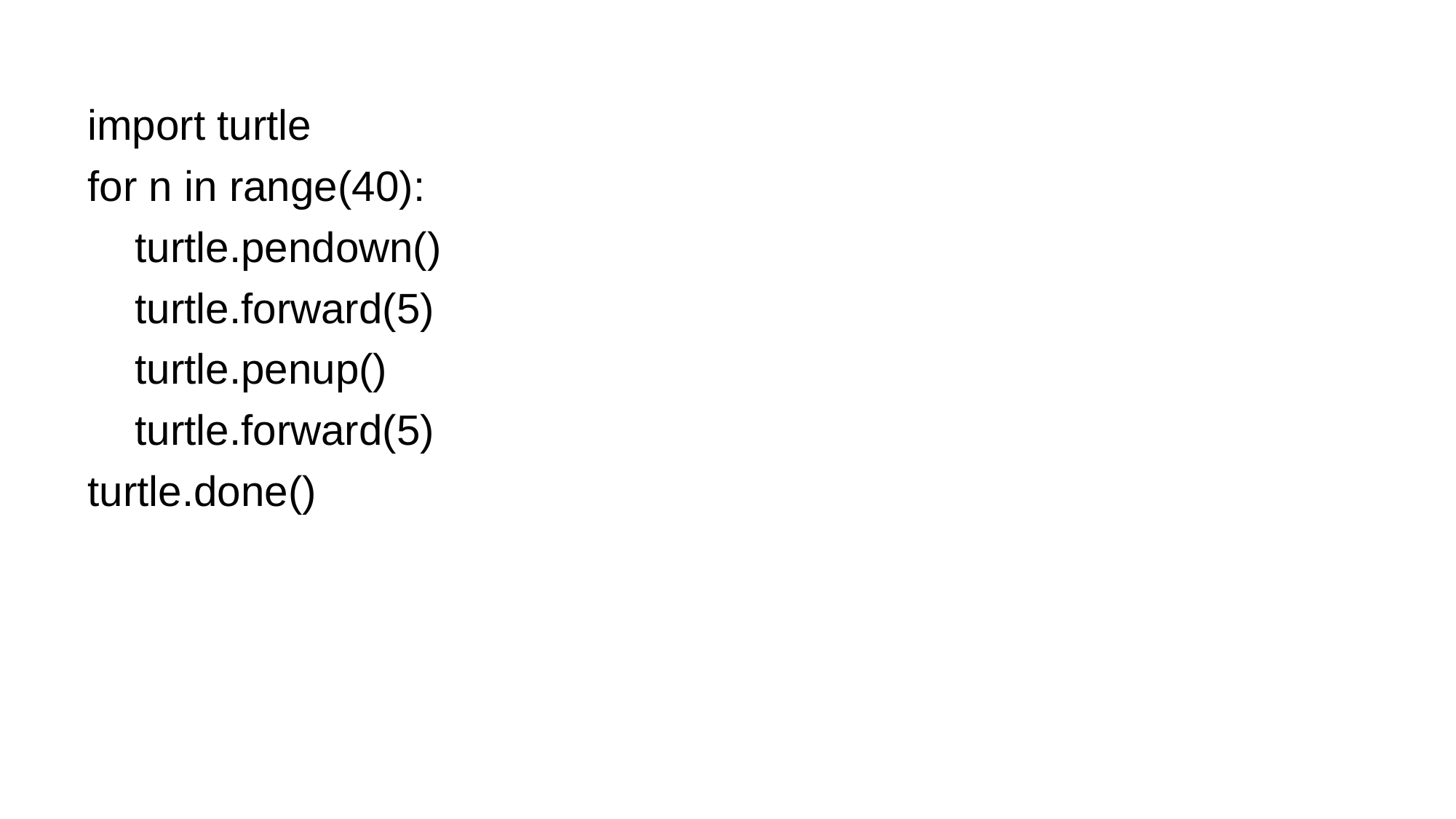

import turtle
for n in range(40):
    turtle.pendown()
    turtle.forward(5)
    turtle.penup()
    turtle.forward(5)
turtle.done()